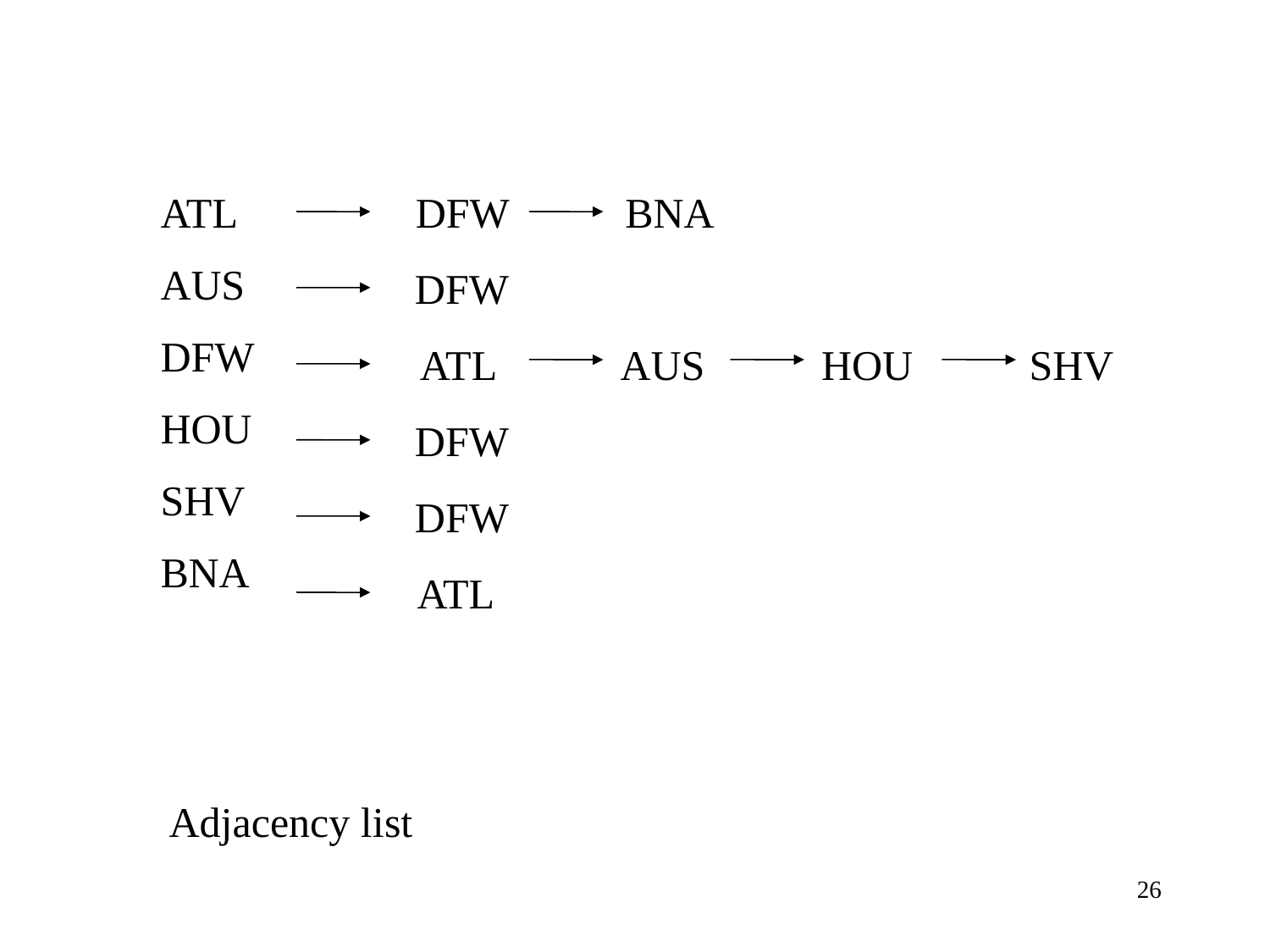

ATL
AUS
DFW
HOU
SHV
BNA
DFW           BNA

DFW

ATL            AUS           HOU           SHV

DFW

DFW

ATL

Adjacency list
26